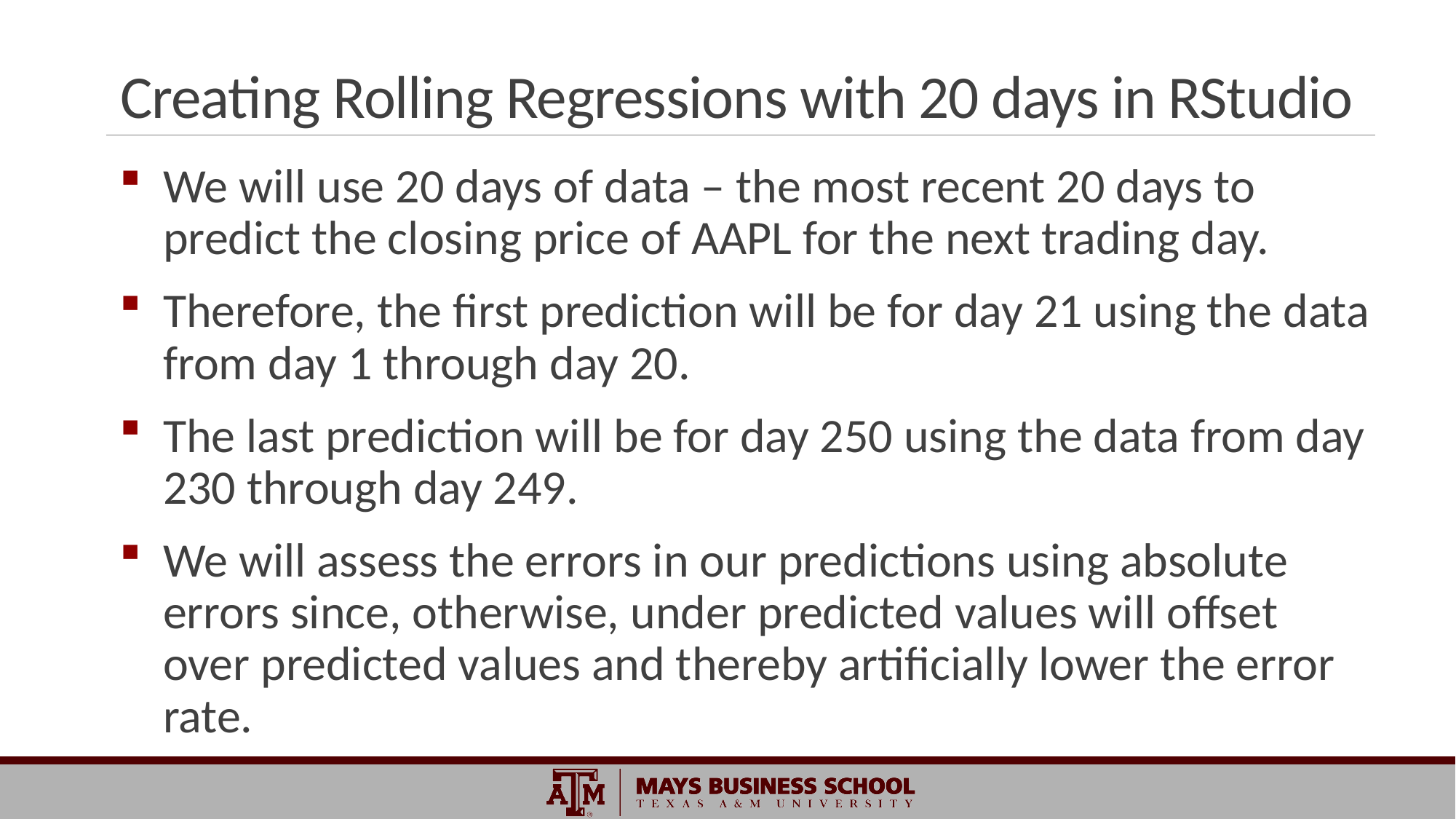

# Creating Rolling Regressions with 20 days in RStudio
We will use 20 days of data – the most recent 20 days to predict the closing price of AAPL for the next trading day.
Therefore, the first prediction will be for day 21 using the data from day 1 through day 20.
The last prediction will be for day 250 using the data from day 230 through day 249.
We will assess the errors in our predictions using absolute errors since, otherwise, under predicted values will offset over predicted values and thereby artificially lower the error rate.